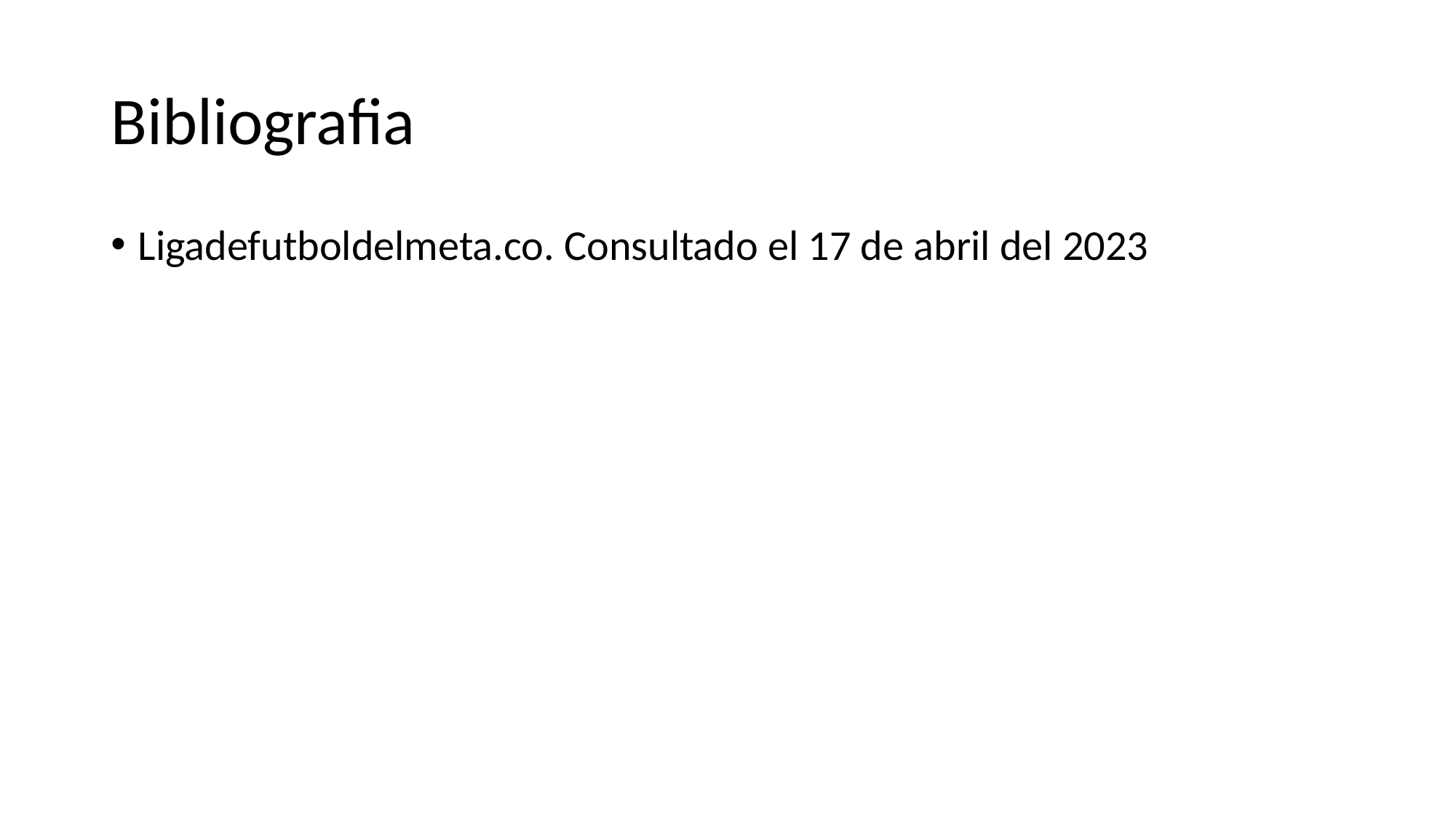

# Bibliografia
Ligadefutboldelmeta.co. Consultado el 17 de abril del 2023